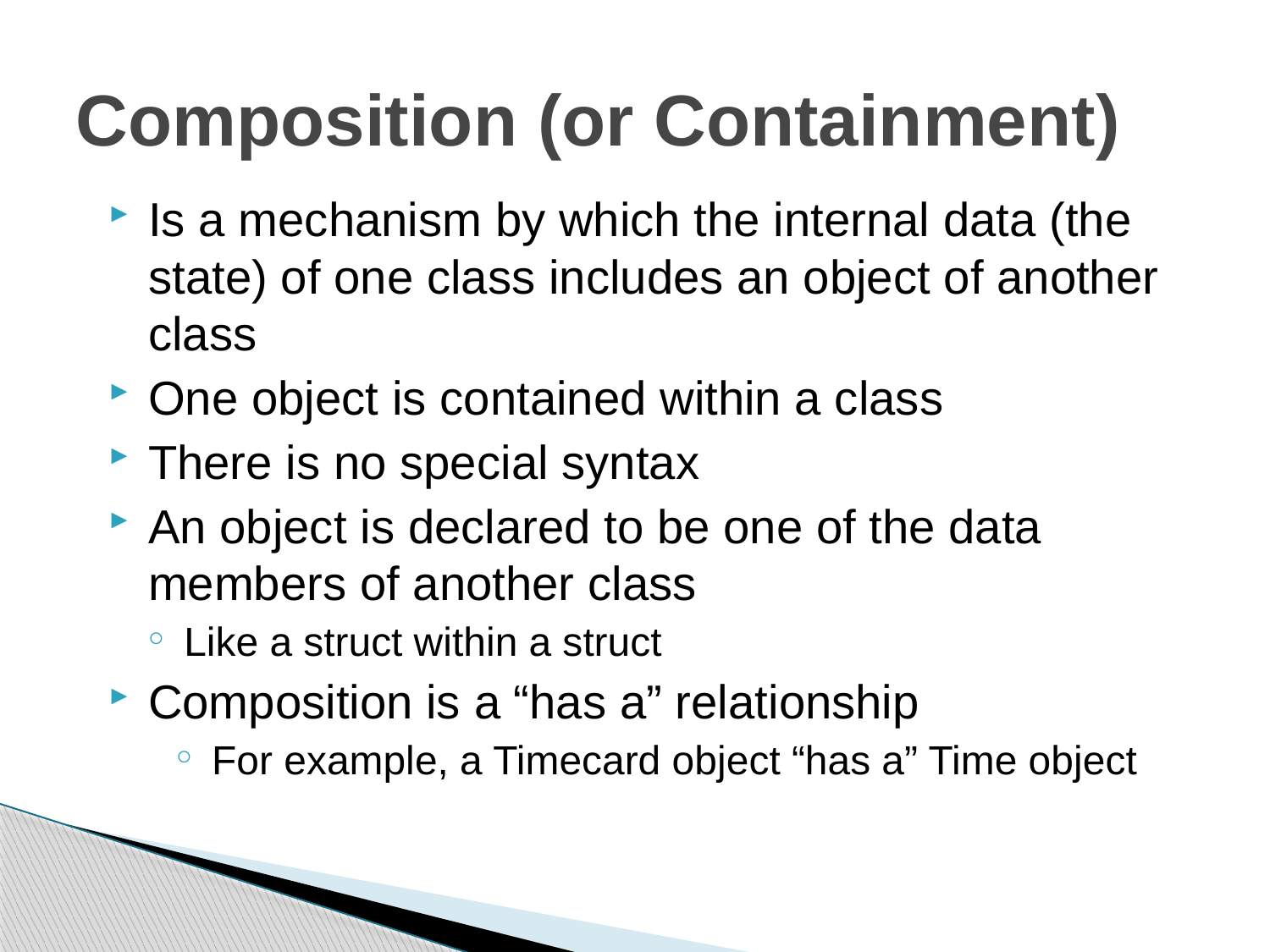

# Composition (or Containment)
Is a mechanism by which the internal data (the state) of one class includes an object of another class
One object is contained within a class
There is no special syntax
An object is declared to be one of the data members of another class
Like a struct within a struct
Composition is a “has a” relationship
For example, a Timecard object “has a” Time object